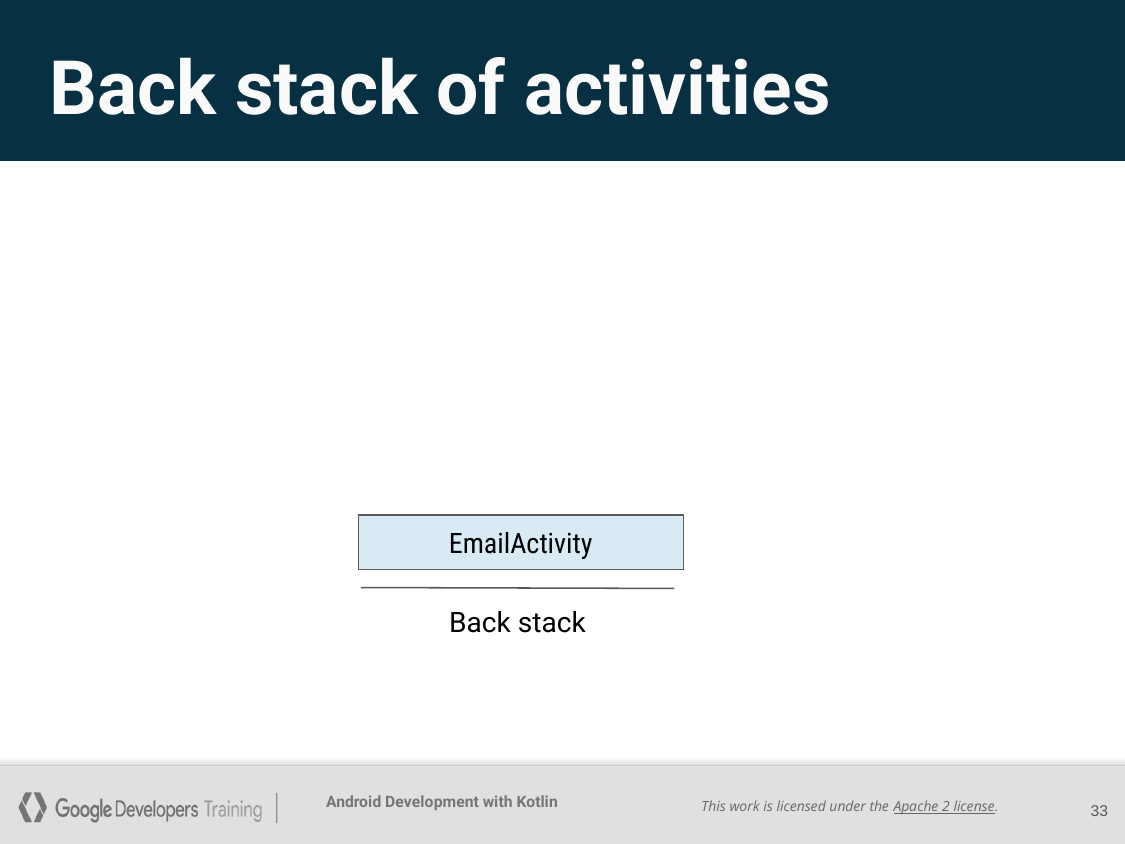

# Back stack of activities
EmailActivity
Back stack
33